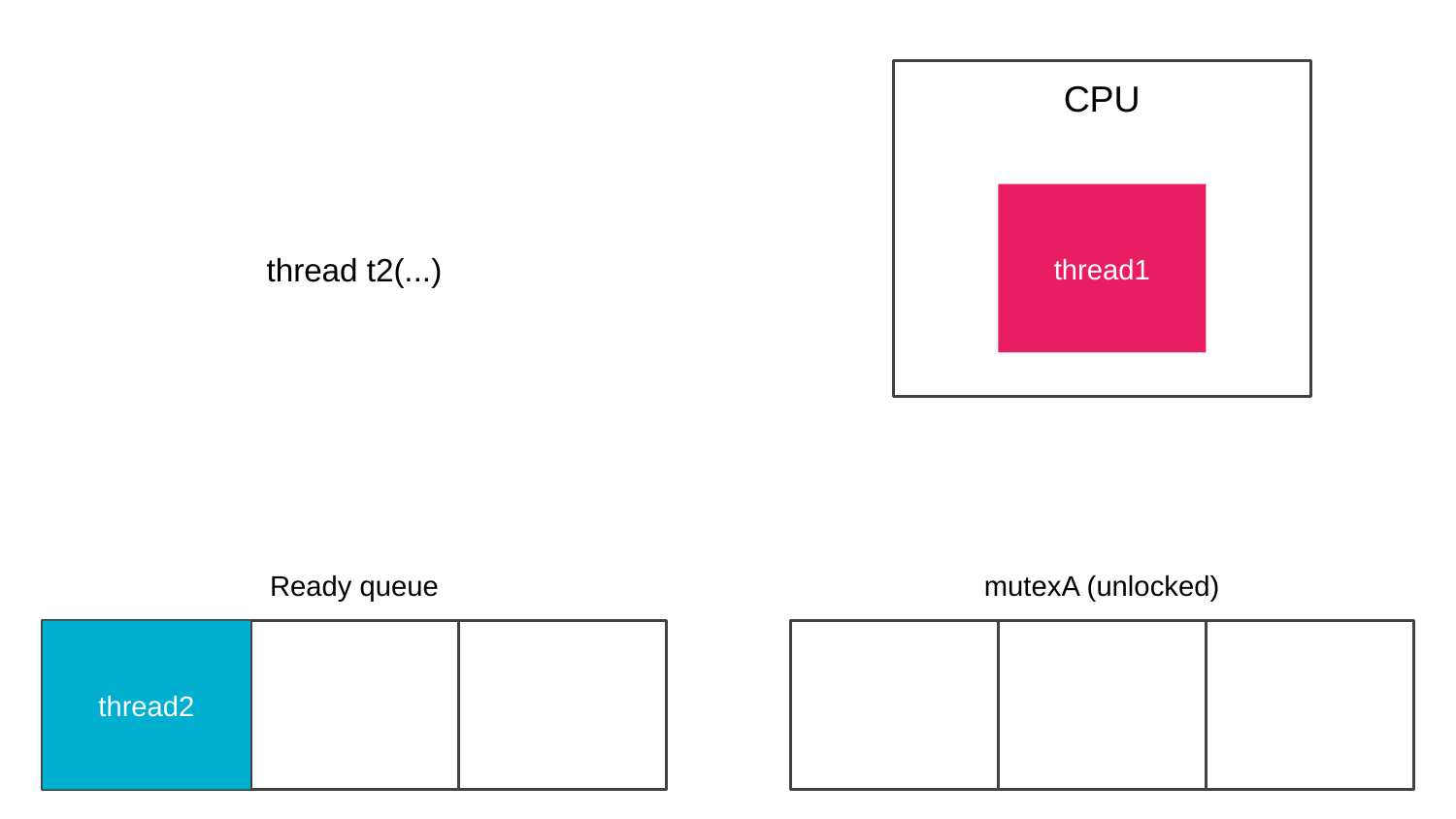

CPU
thread1
thread t2(...)
Ready queue

mutexA (unlocked)

thread2